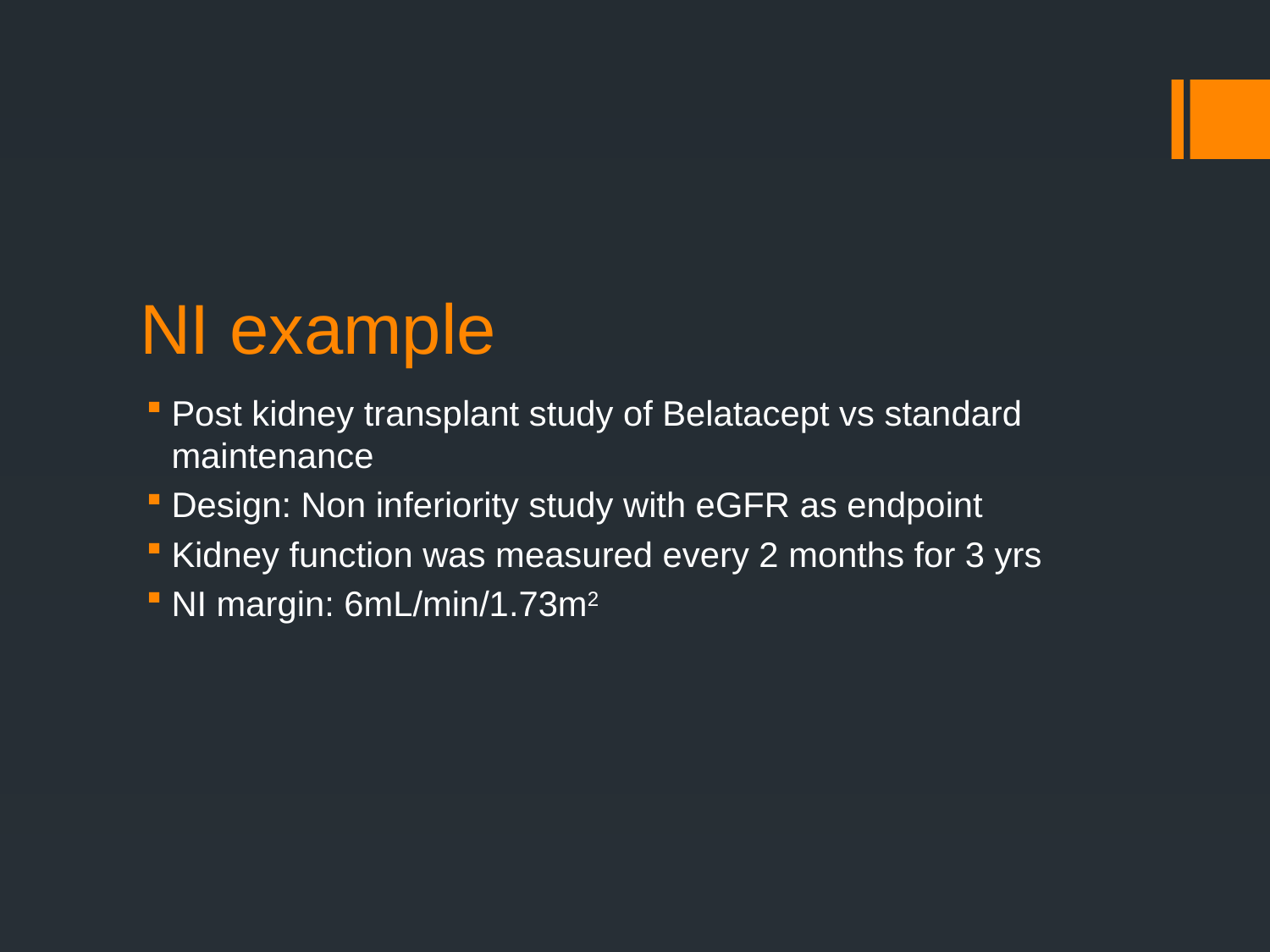

# NI example
Post kidney transplant study of Belatacept vs standard maintenance
Design: Non inferiority study with eGFR as endpoint
Kidney function was measured every 2 months for 3 yrs
NI margin: 6mL/min/1.73m2